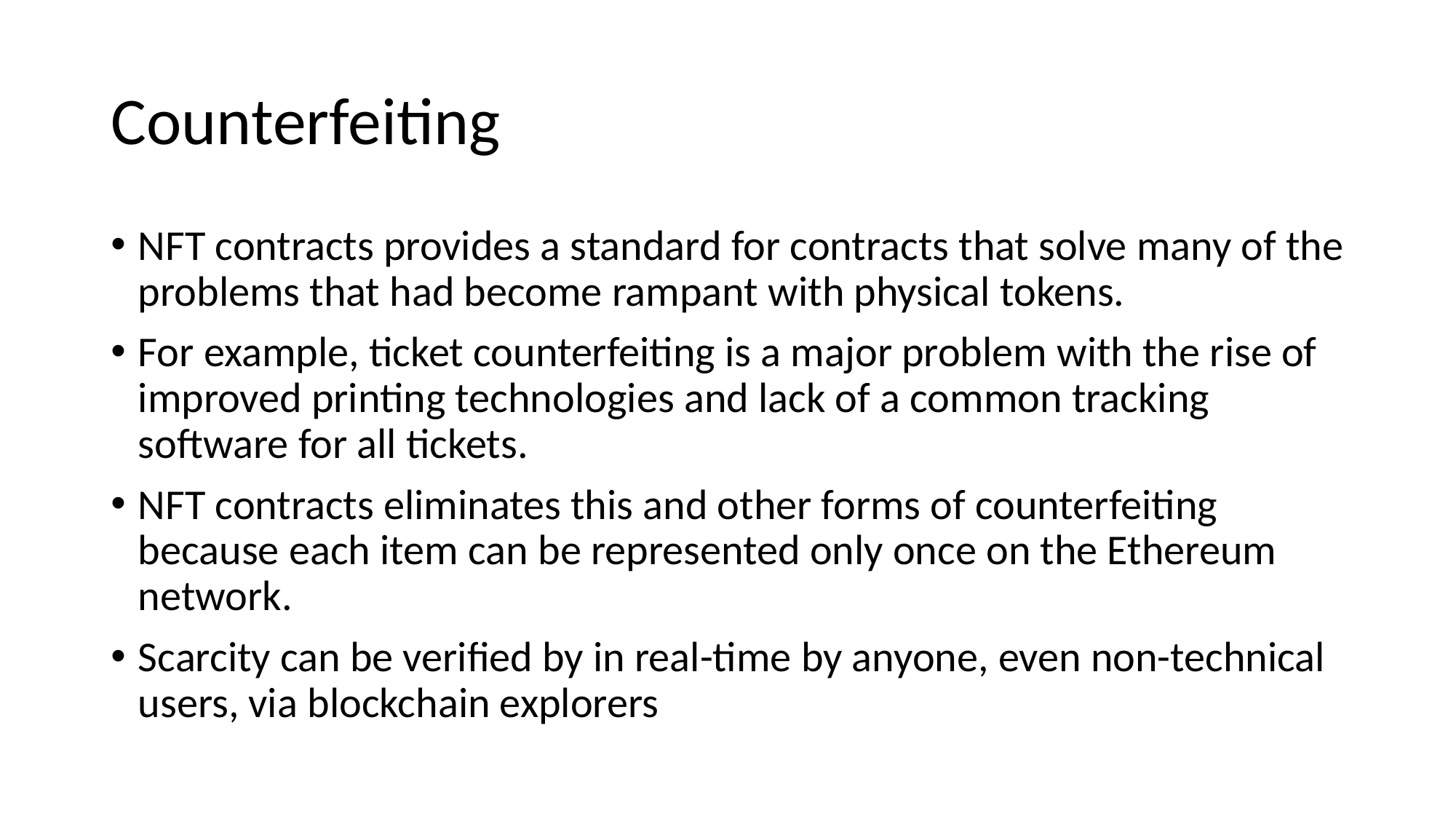

# Counterfeiting
NFT contracts provides a standard for contracts that solve many of the problems that had become rampant with physical tokens.
For example, ticket counterfeiting is a major problem with the rise of improved printing technologies and lack of a common tracking software for all tickets.
NFT contracts eliminates this and other forms of counterfeiting because each item can be represented only once on the Ethereum network.
Scarcity can be verified by in real-time by anyone, even non-technical users, via blockchain explorers